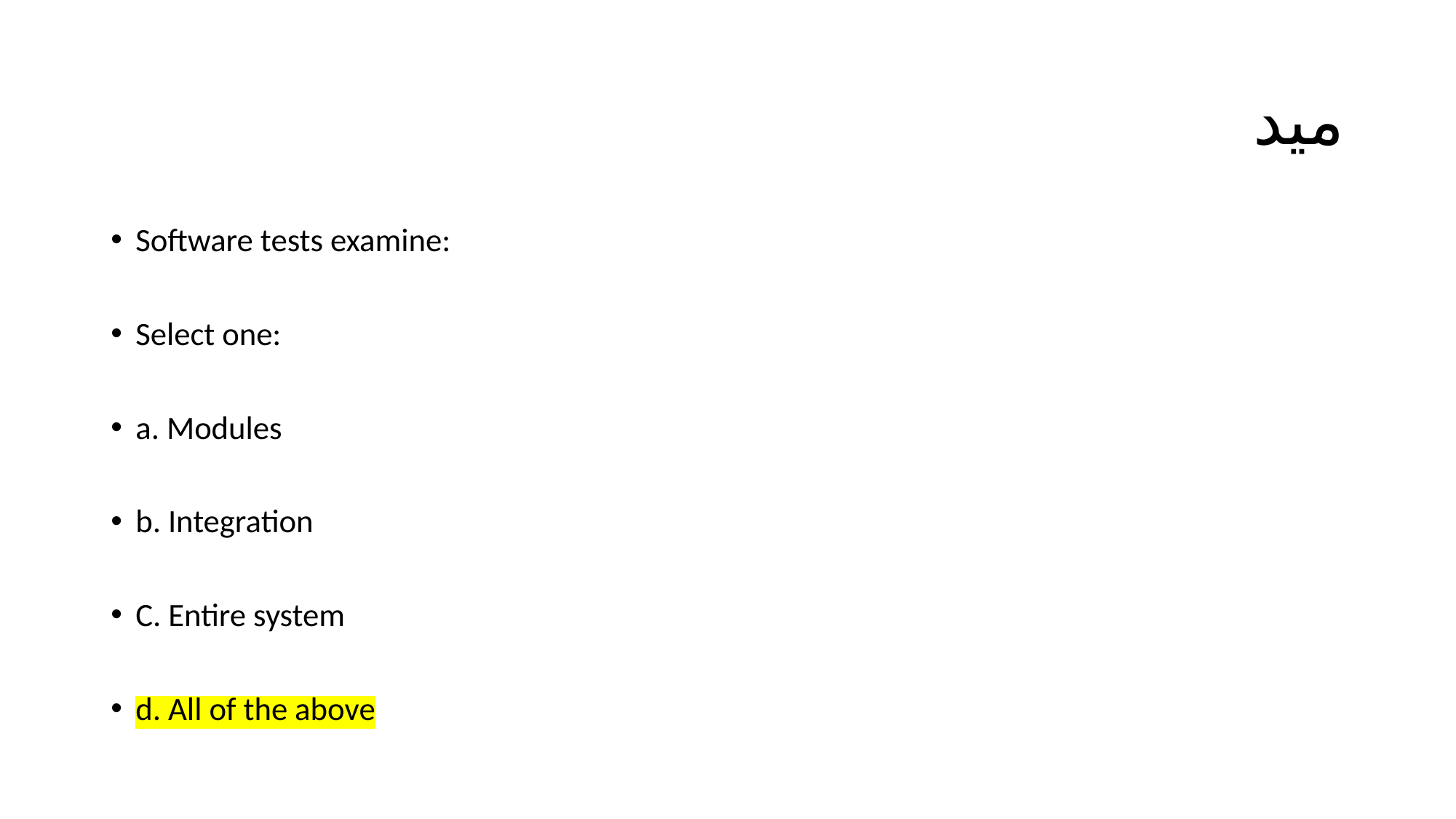

# ميد
Software tests examine:

Select one:

a. Modules

b. Integration

C. Entire system

d. All of the above